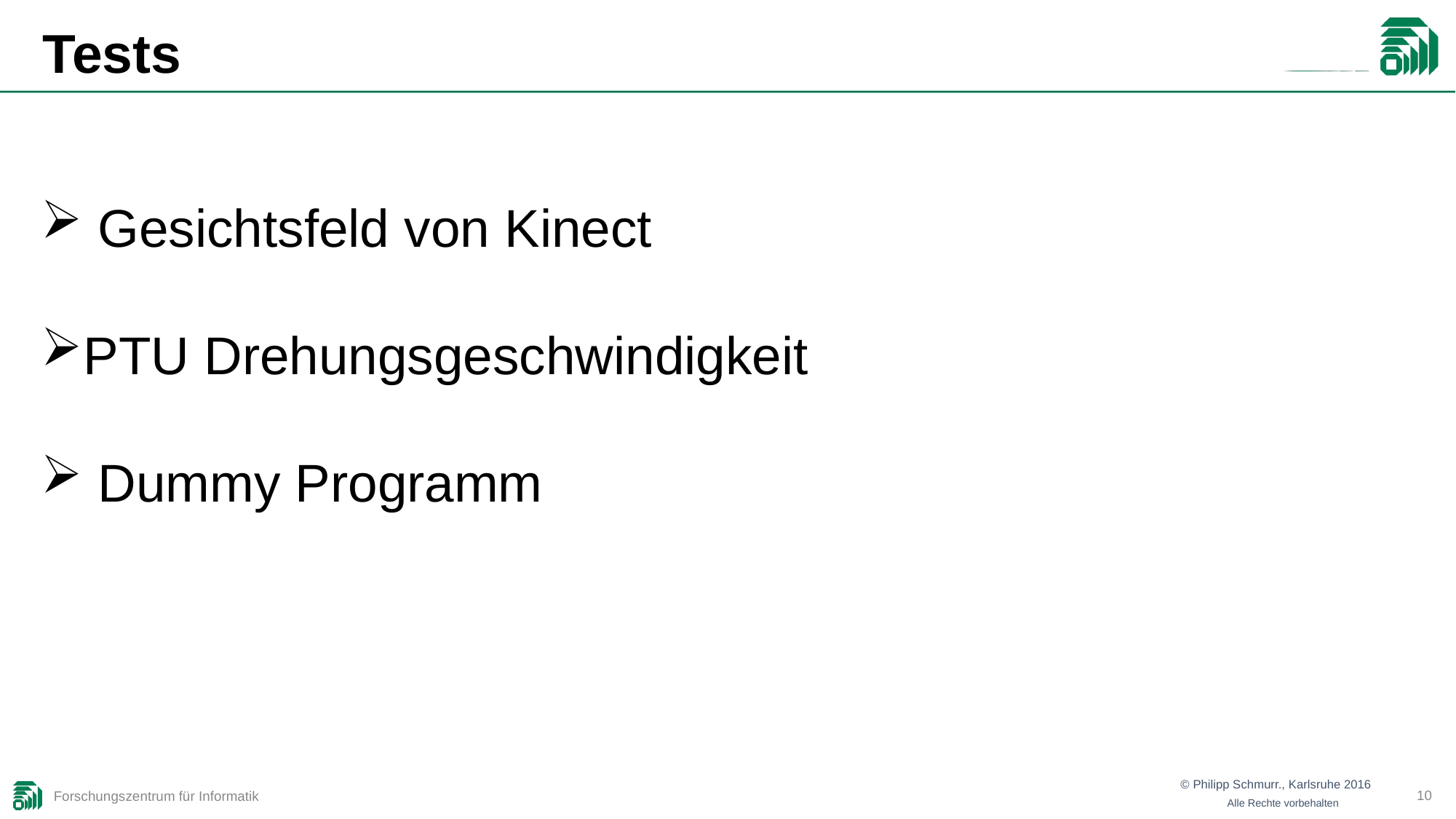

Tests

 Gesichtsfeld von Kinect
PTU Drehungsgeschwindigkeit
 Dummy Programm
10